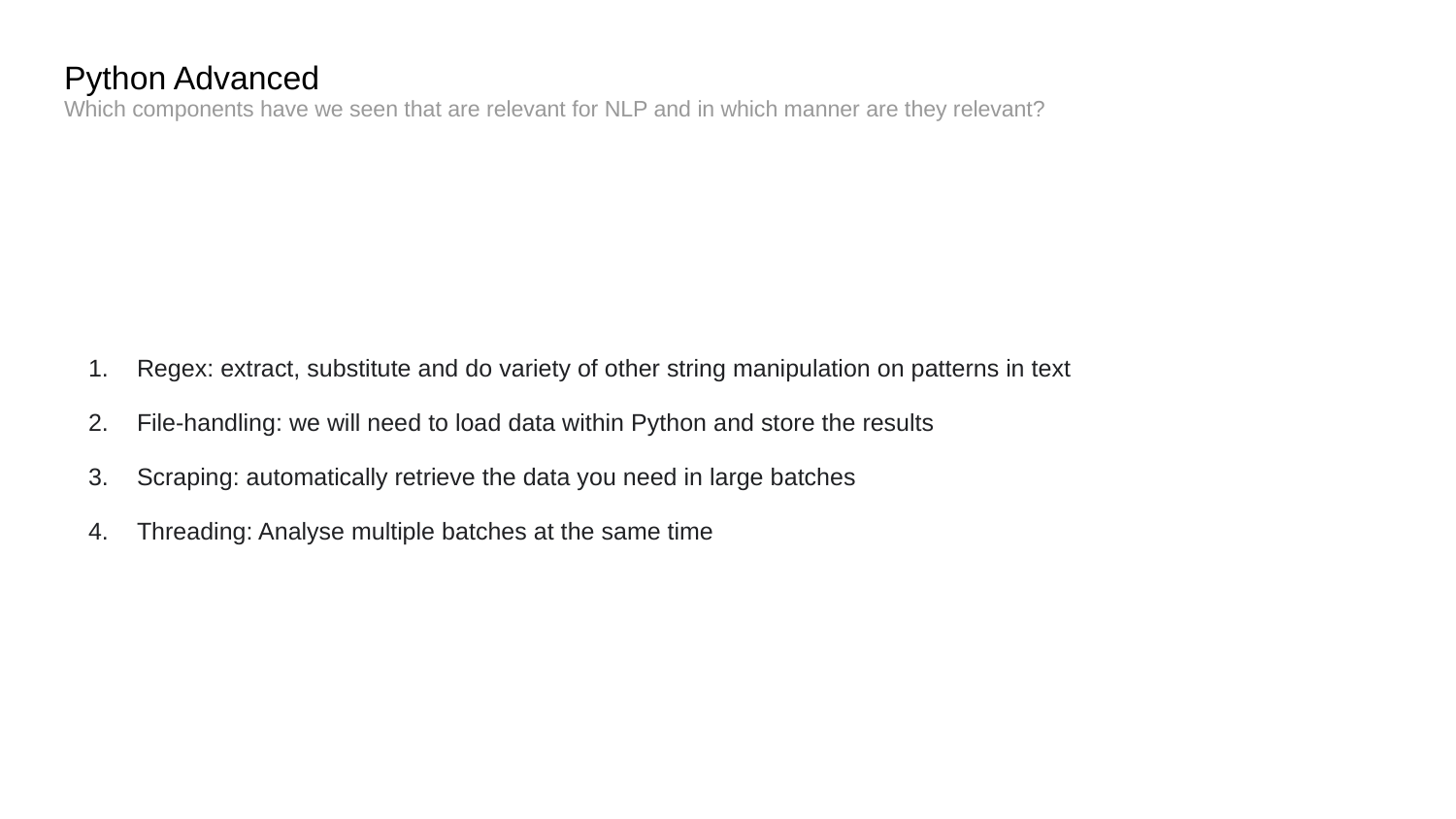

# Python Advanced
Which components have we seen that are relevant for NLP and in which manner are they relevant?

Regex: extract, substitute and do variety of other string manipulation on patterns in text
File-handling: we will need to load data within Python and store the results
Scraping: automatically retrieve the data you need in large batches
Threading: Analyse multiple batches at the same time